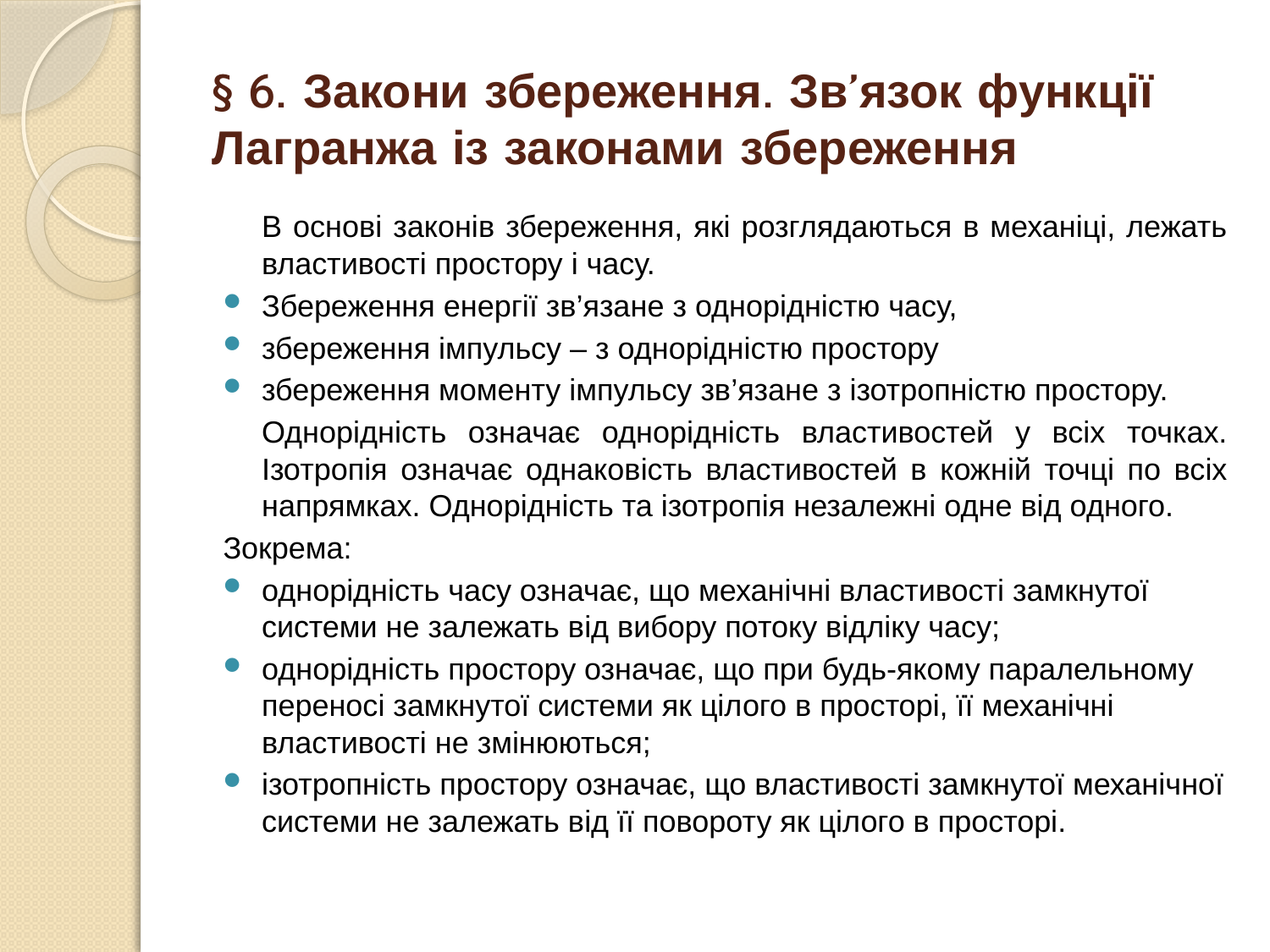

# § 6. Закони збереження. Зв’язок функції Лагранжа із законами збереження
В основі законів збереження, які розглядаються в механіці, лежать властивості простору і часу.
Збереження енергії зв’язане з однорідністю часу,
збереження імпульсу – з однорідністю простору
збереження моменту імпульсу зв’язане з ізотропністю простору.
Однорідність означає однорідність властивостей у всіх точках. Ізотропія означає однаковість властивостей в кожній точці по всіх напрямках. Однорідність та ізотропія незалежні одне від одного.
Зокрема:
однорідність часу означає, що механічні властивості замкнутої системи не залежать від вибору потоку відліку часу;
однорідність простору означає, що при будь-якому паралельному переносі замкнутої системи як цілого в просторі, її механічні властивості не змінюються;
ізотропність простору означає, що властивості замкнутої механічної системи не залежать від її повороту як цілого в просторі.